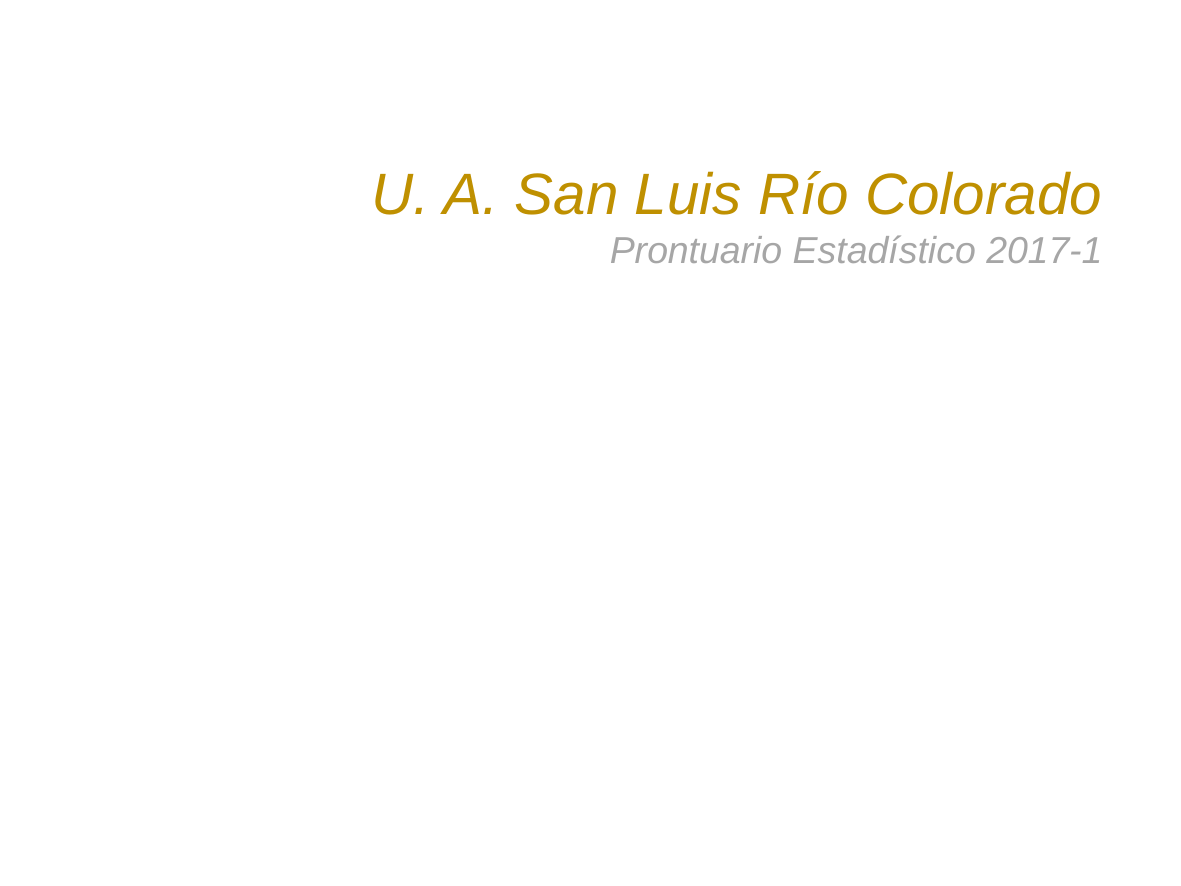

U. A. San Luis Río Colorado
Prontuario Estadístico 2017-1